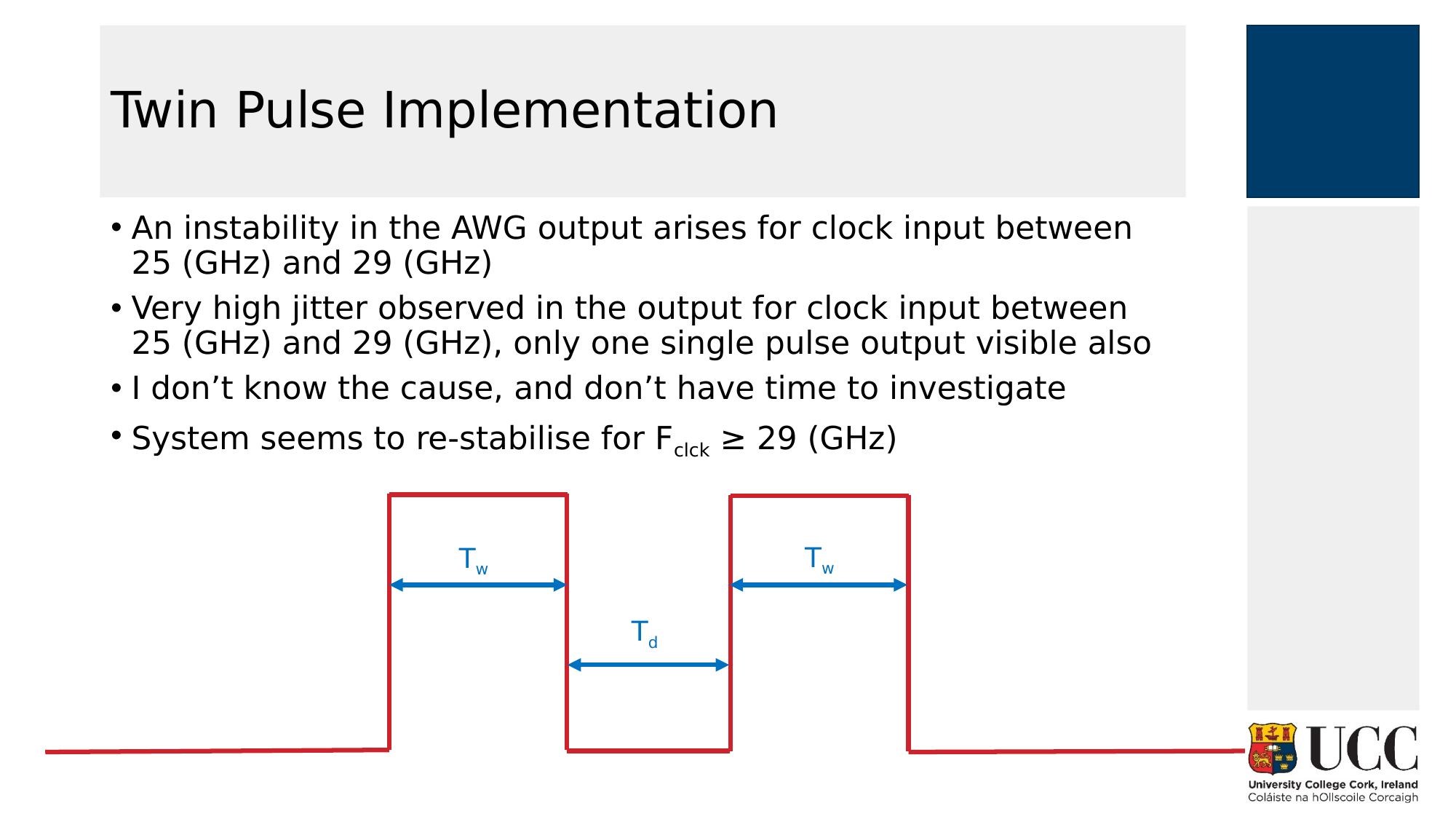

# Twin Pulse Implementation
An instability in the AWG output arises for clock input between 25 (GHz) and 29 (GHz)
Very high jitter observed in the output for clock input between 25 (GHz) and 29 (GHz), only one single pulse output visible also
I don’t know the cause, and don’t have time to investigate
System seems to re-stabilise for Fclck ≥ 29 (GHz)
Tw
Tw
Td